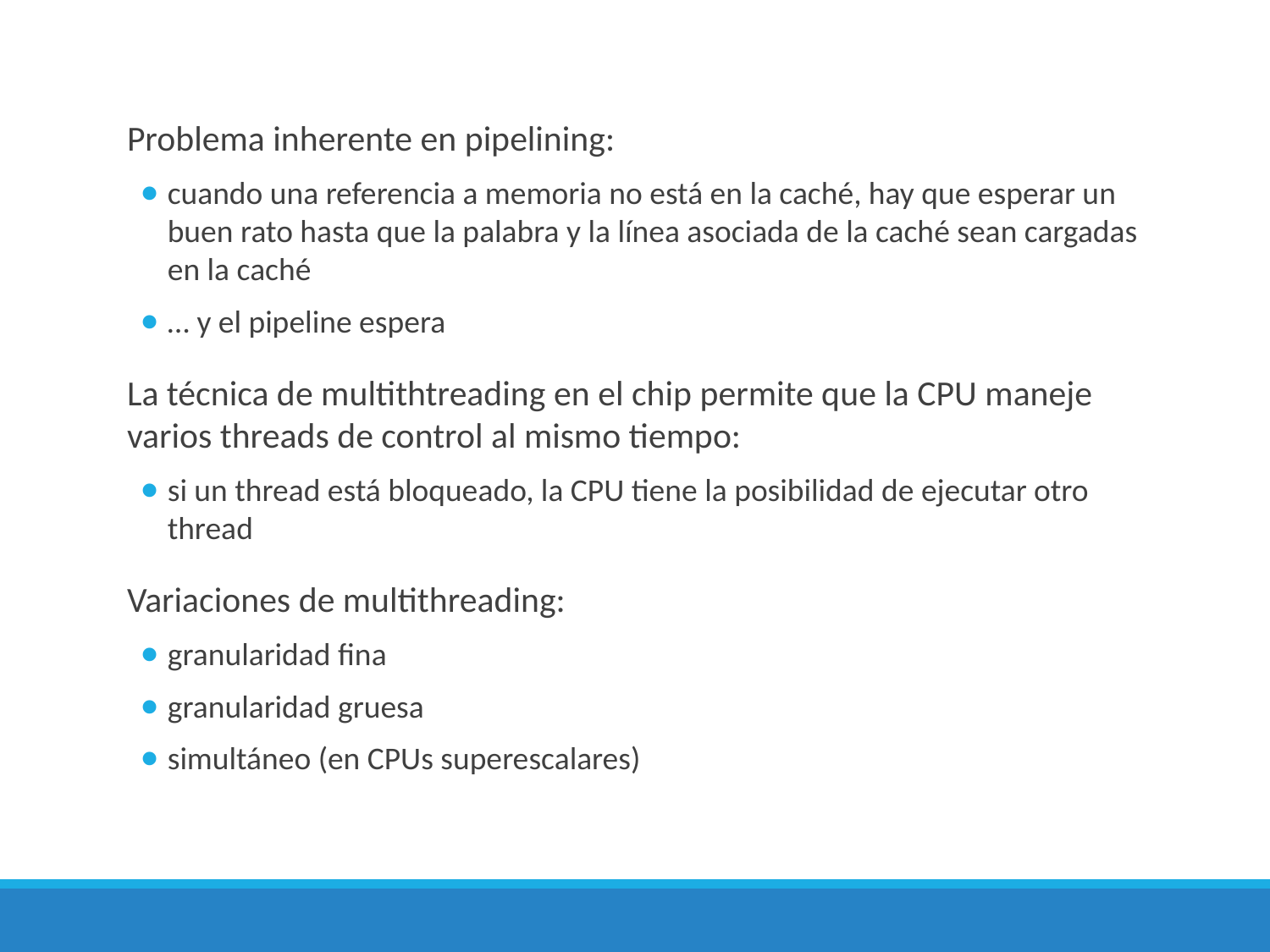

Problema inherente en pipelining:
cuando una referencia a memoria no está en la caché, hay que esperar un buen rato hasta que la palabra y la línea asociada de la caché sean cargadas en la caché
… y el pipeline espera
La técnica de multithtreading en el chip permite que la CPU maneje varios threads de control al mismo tiempo:
si un thread está bloqueado, la CPU tiene la posibilidad de ejecutar otro thread
Variaciones de multithreading:
granularidad fina
granularidad gruesa
simultáneo (en CPUs superescalares)